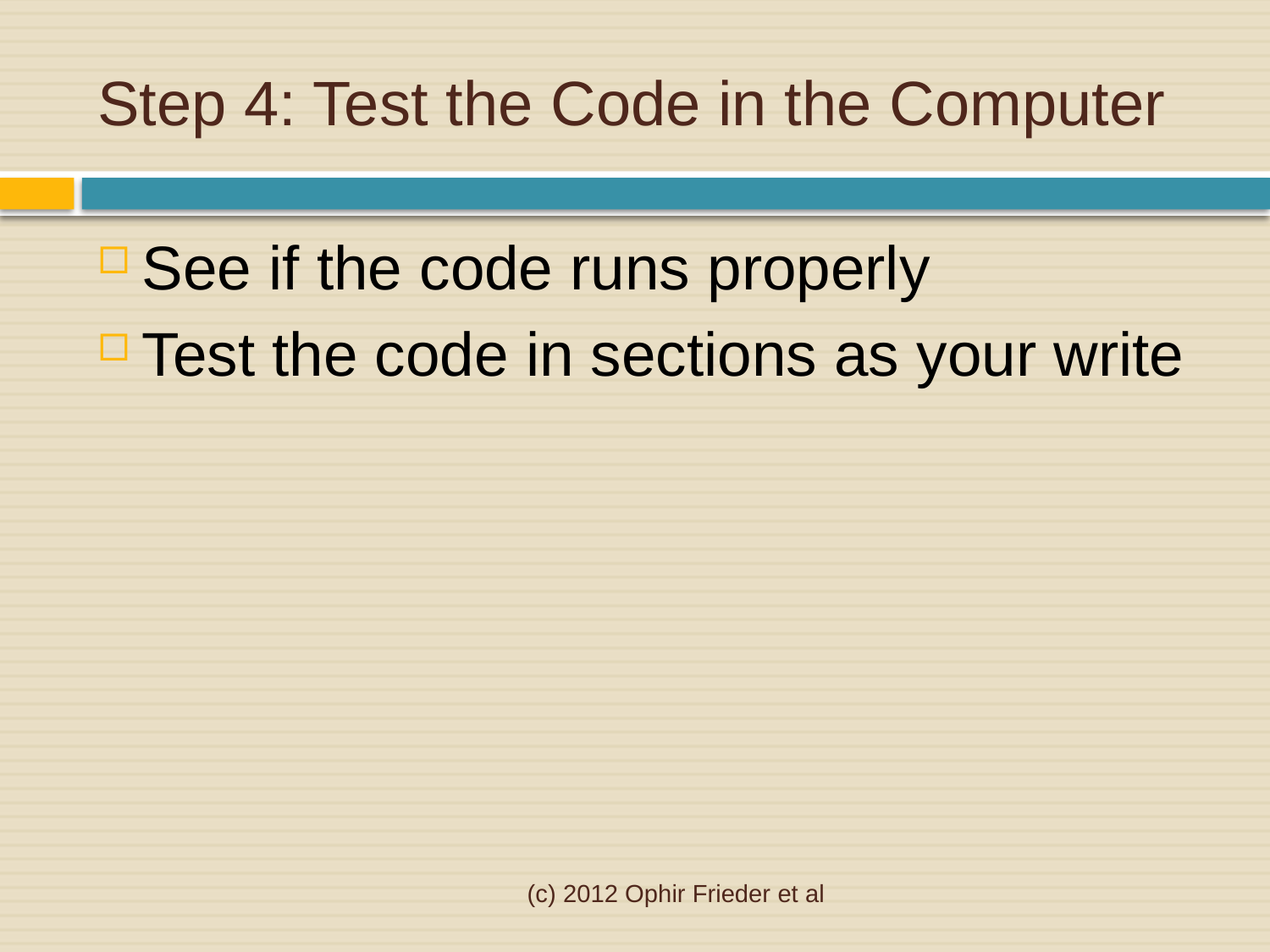

# Step 4: Test the Code in the Computer
See if the code runs properly
Test the code in sections as your write
(c) 2012 Ophir Frieder et al